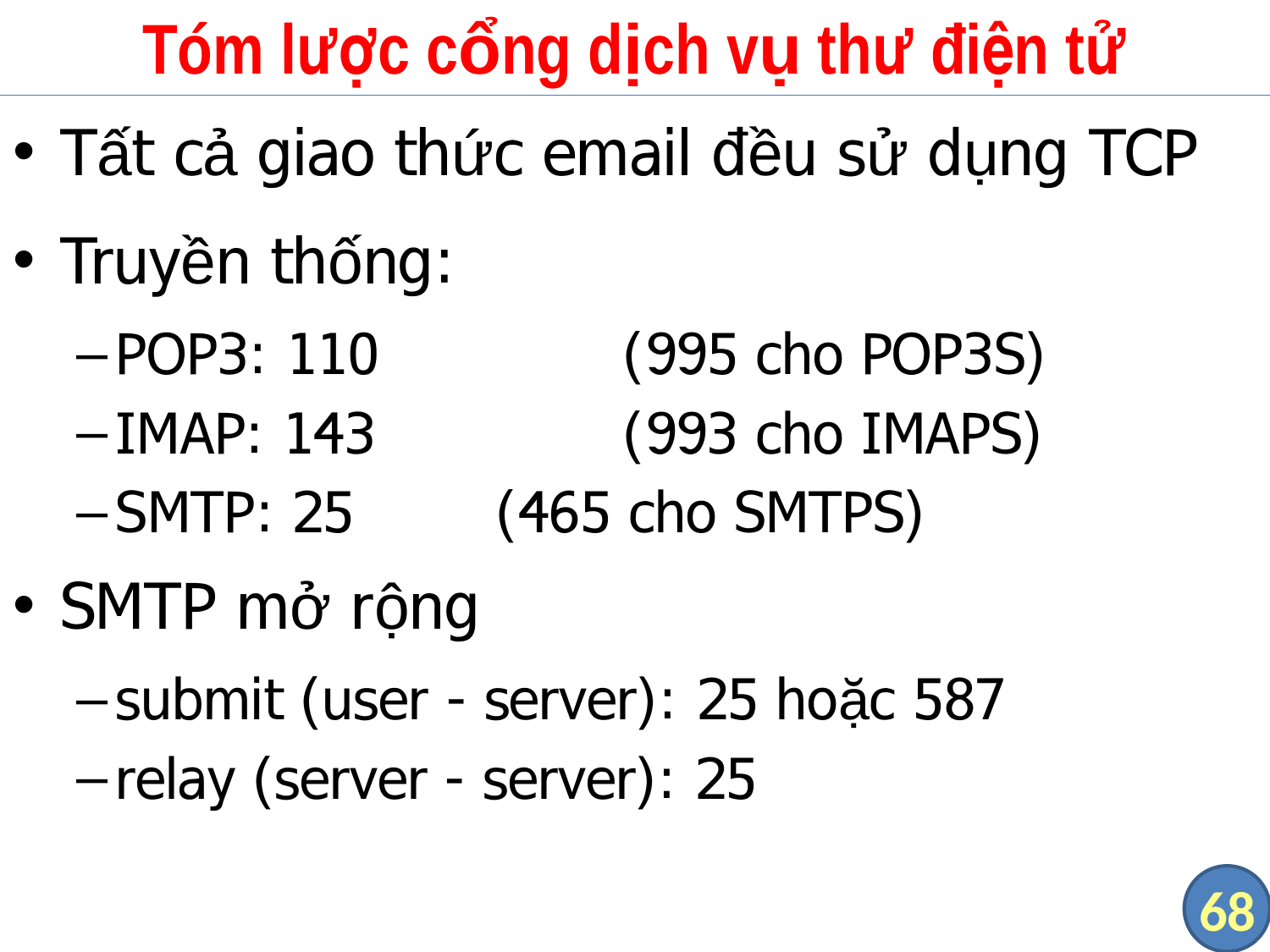

# Tóm lược cổng dịch vụ thư điện tử
Tất cả giao thức email đều sử dụng TCP
Truyền thống:
POP3: 110		(995 cho POP3S)
IMAP: 143		(993 cho IMAPS)
SMTP: 25		(465 cho SMTPS)
SMTP mở rộng
submit (user - server): 25 hoặc 587
relay (server - server): 25
68